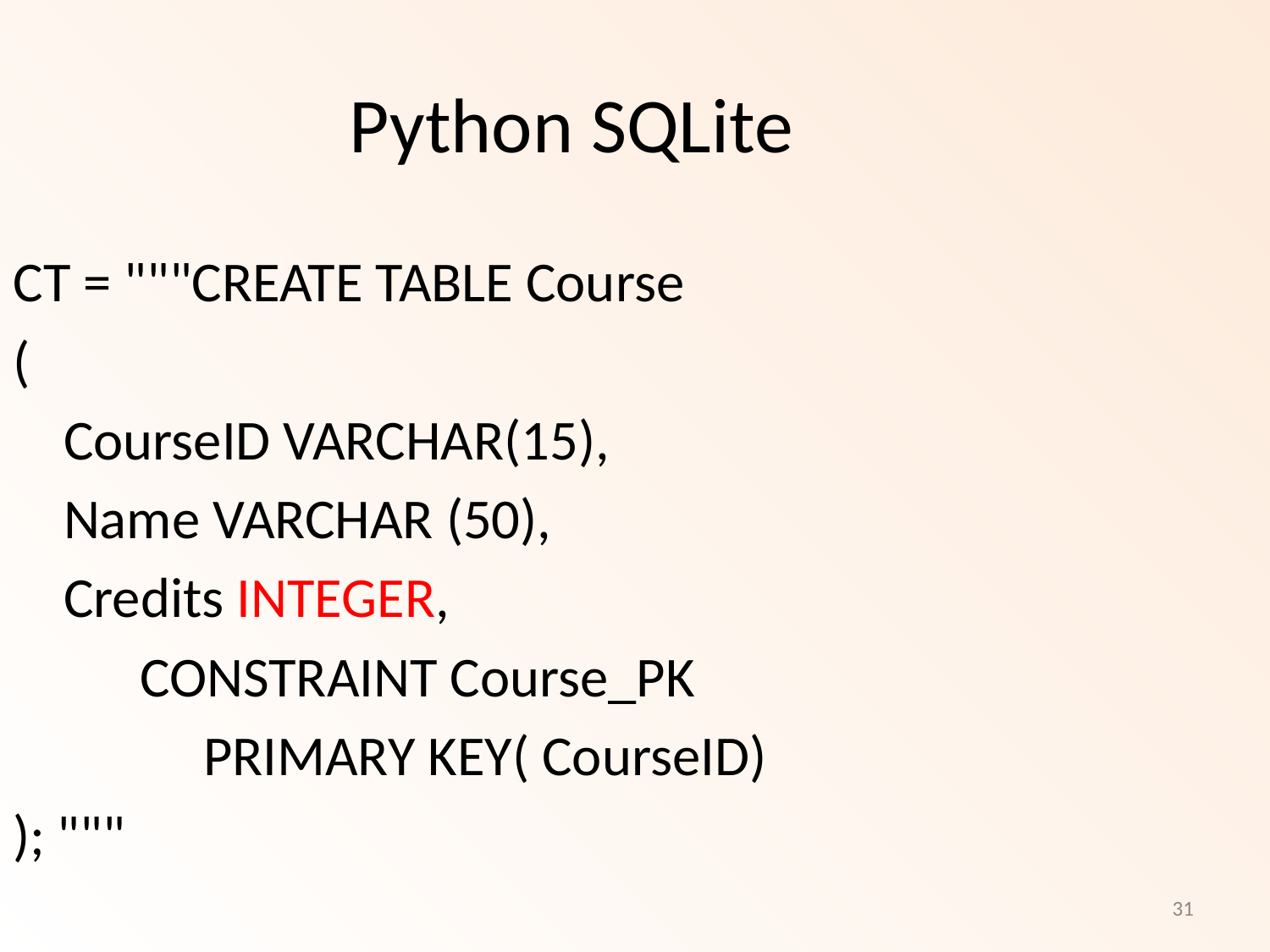

Python SQLite
CT = """CREATE TABLE Course
(
    CourseID VARCHAR(15),
    Name VARCHAR (50),
    Credits INTEGER,
	CONSTRAINT Course_PK
	     PRIMARY KEY( CourseID)
); """

31